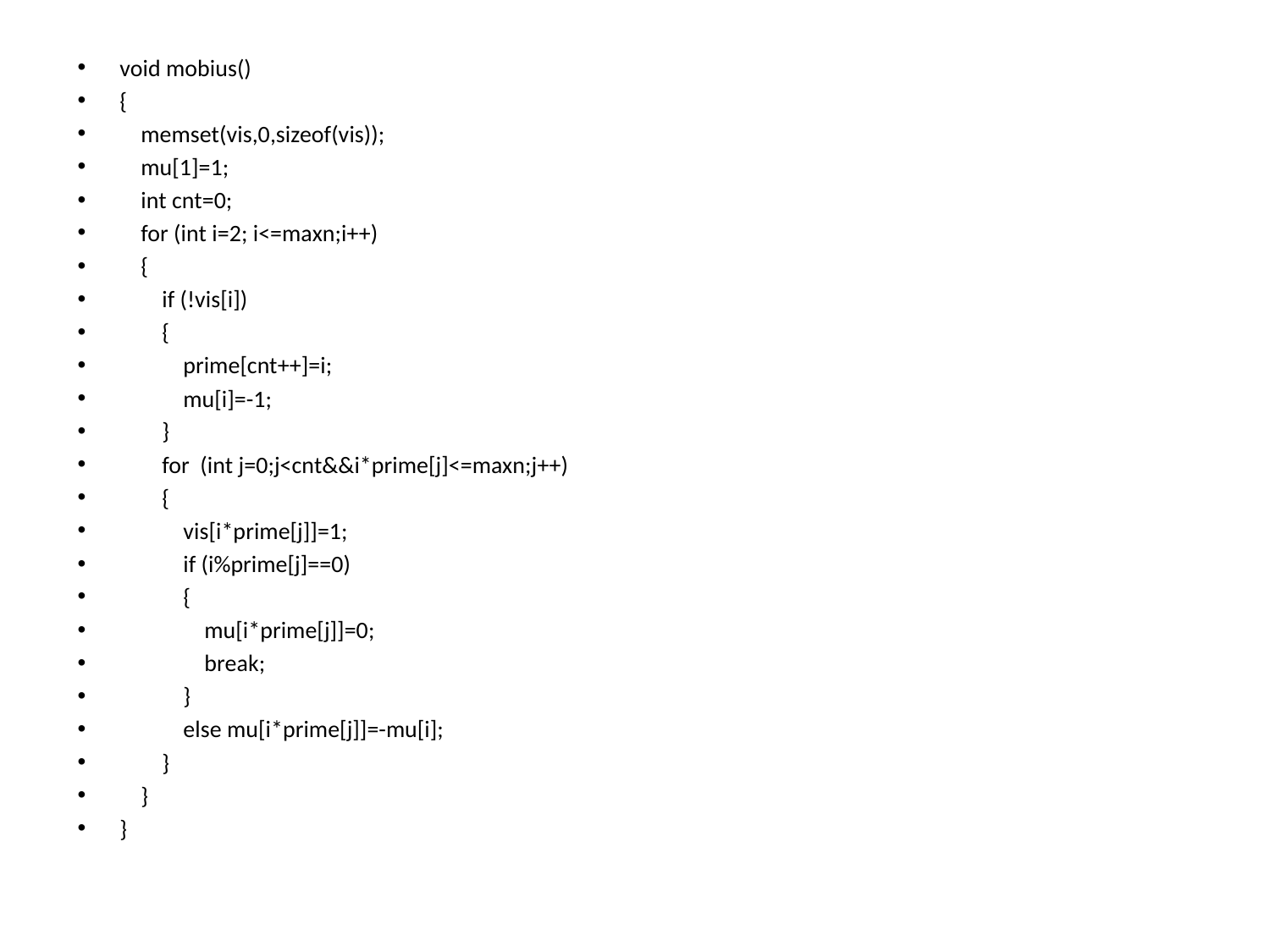

#
void mobius()
{
    memset(vis,0,sizeof(vis));
    mu[1]=1;
    int cnt=0;
    for (int i=2; i<=maxn;i++)
    {
        if (!vis[i])
        {
            prime[cnt++]=i;
            mu[i]=-1;
        }
        for  (int j=0;j<cnt&&i*prime[j]<=maxn;j++)
        {
            vis[i*prime[j]]=1;
            if (i%prime[j]==0)
            {
                mu[i*prime[j]]=0;
                break;
            }
            else mu[i*prime[j]]=-mu[i];
        }
    }
}